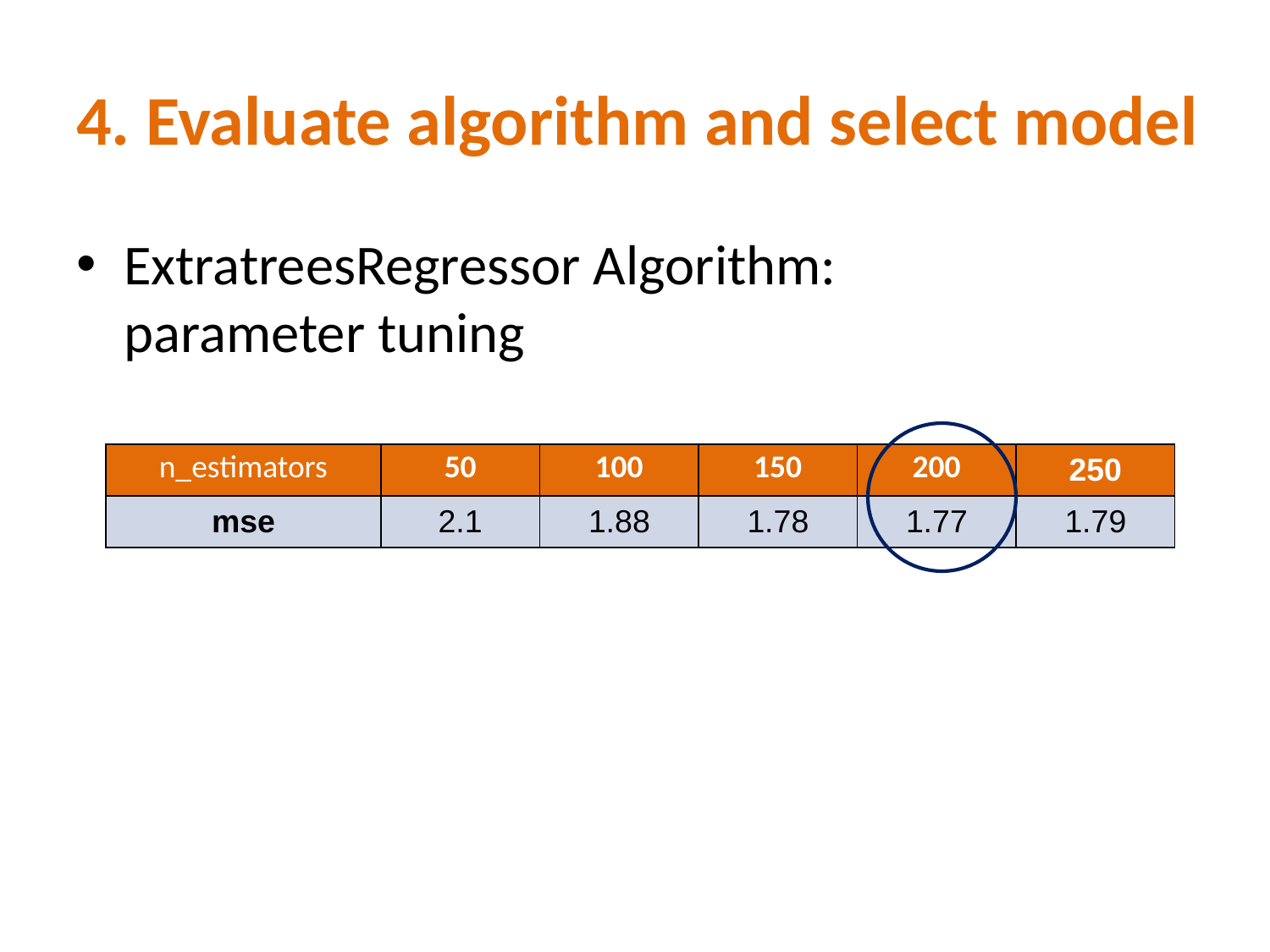

# 4. Evaluate algorithm and select model
ExtratreesRegressor Algorithm: parameter tuning

| n\_estimators | 50 | 100 | 150 | 200 | 250 |
| --- | --- | --- | --- | --- | --- |
| mse | 2.1 | 1.88 | 1.78 | 1.77 | 1.79 |